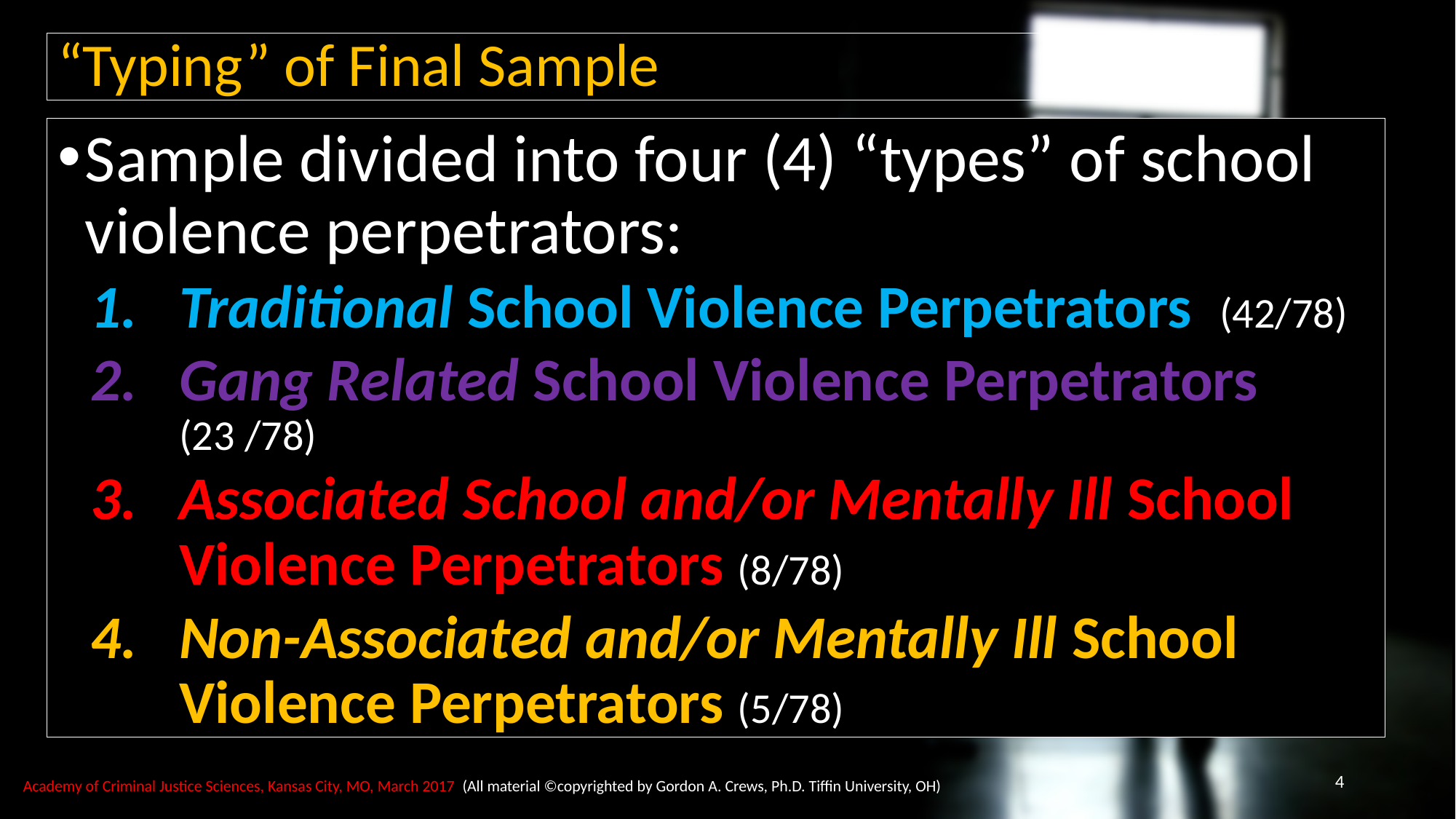

# “Typing” of Final Sample
Sample divided into four (4) “types” of school violence perpetrators:
Traditional School Violence Perpetrators  (42/78)
Gang Related School Violence Perpetrators  (23 /78)
Associated School and/or Mentally Ill School Violence Perpetrators (8/78)
Non-Associated and/or Mentally Ill School Violence Perpetrators (5/78)
4
Academy of Criminal Justice Sciences, Kansas City, MO, March 2017  (All material ©copyrighted by Gordon A. Crews, Ph.D. Tiffin University, OH)